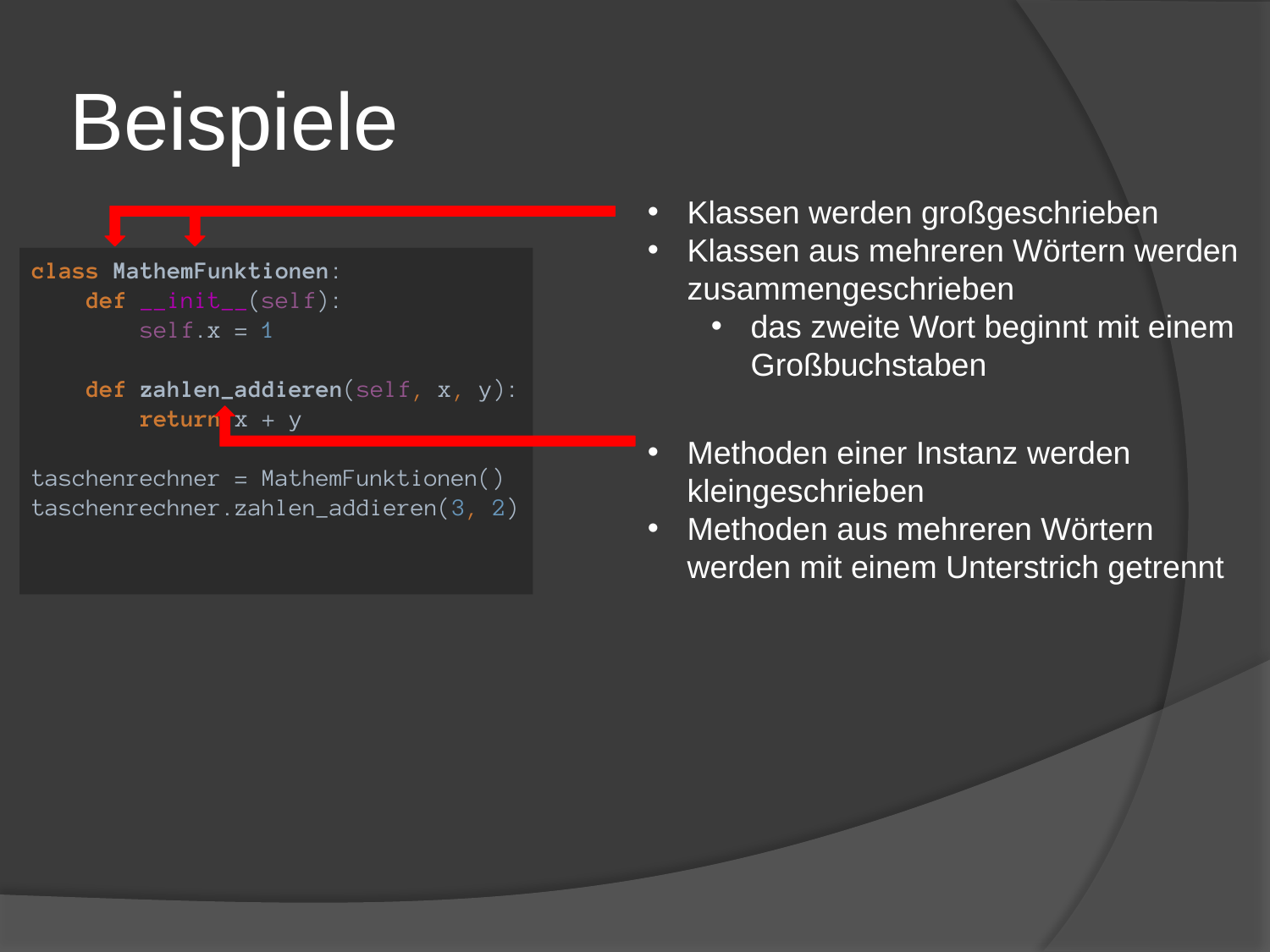

# Beispiele
Klassen werden großgeschrieben
Klassen aus mehreren Wörtern werden zusammengeschrieben
das zweite Wort beginnt mit einem Großbuchstaben

class MathemFunktionen:
    def __init__(self):
        self.x = 1
    def zahlen_addieren(self, x, y):
        return x + y
taschenrechner = MathemFunktionen()
taschenrechner.zahlen_addieren(3, 2)

Methoden einer Instanz werden kleingeschrieben
Methoden aus mehreren Wörtern werden mit einem Unterstrich getrennt